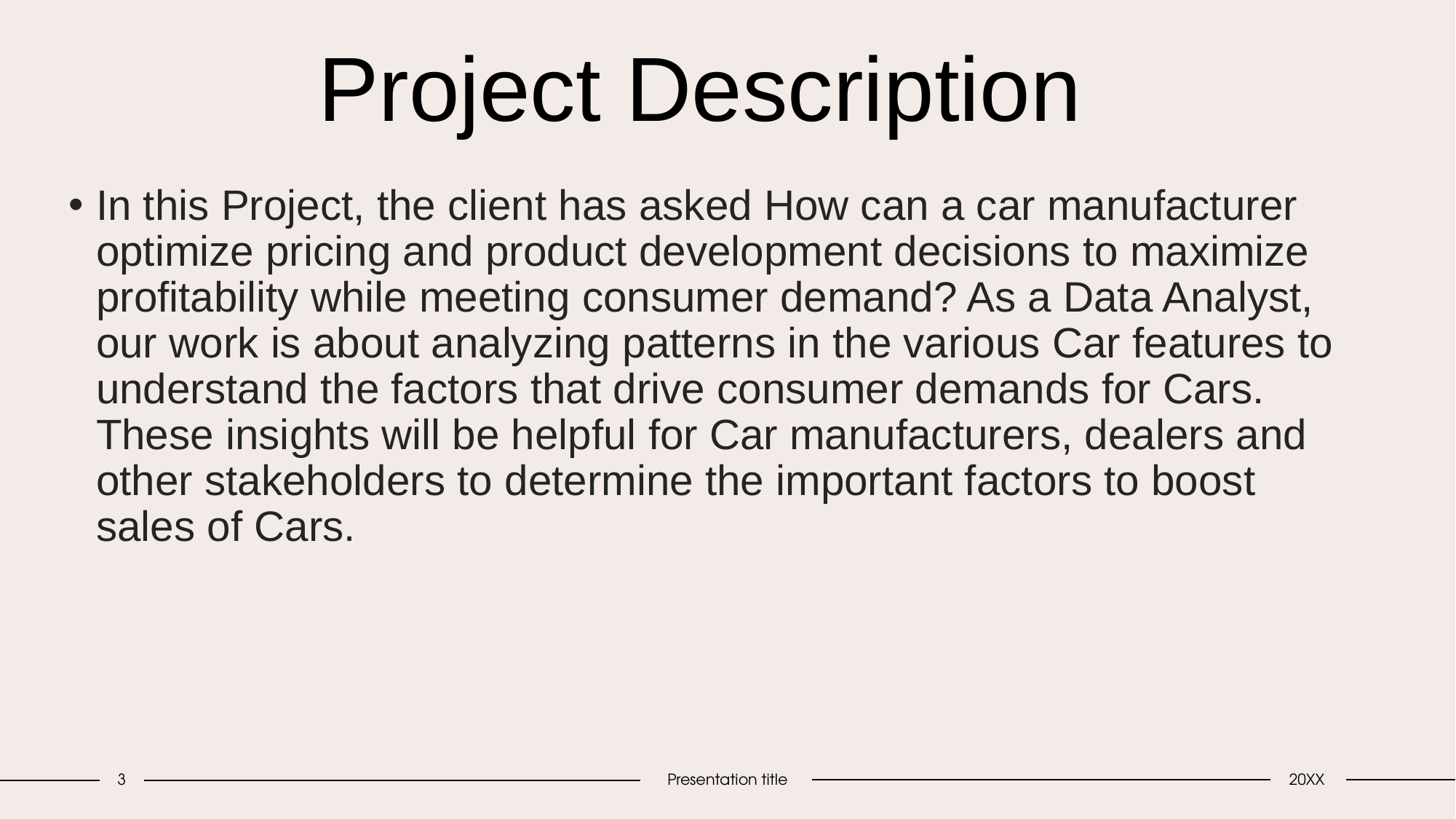

Project Description
In this Project, the client has asked How can a car manufacturer optimize pricing and product development decisions to maximize profitability while meeting consumer demand? As a Data Analyst, our work is about analyzing patterns in the various Car features to understand the factors that drive consumer demands for Cars. These insights will be helpful for Car manufacturers, dealers and other stakeholders to determine the important factors to boost sales of Cars.
3
Presentation title
20XX